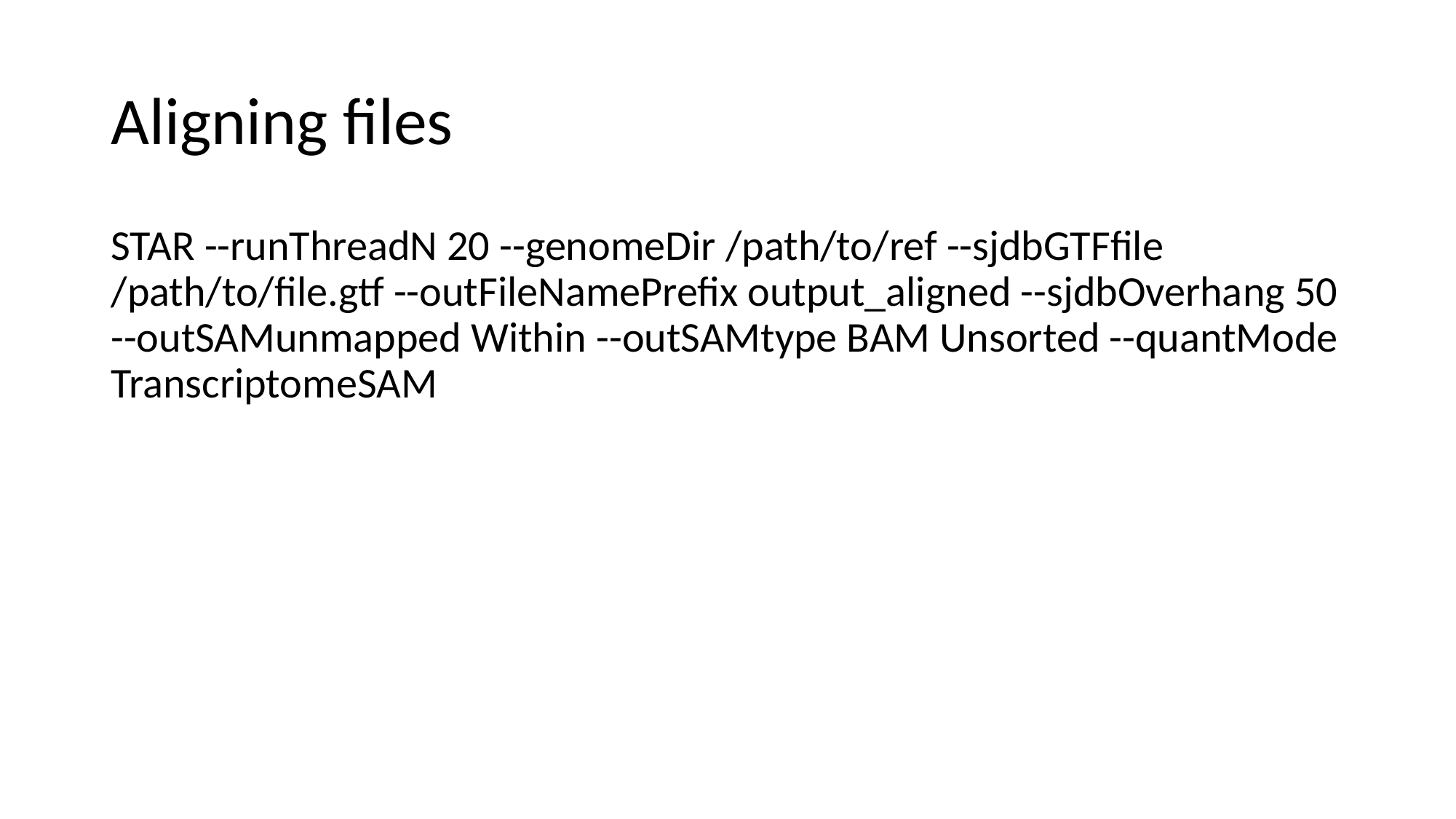

# Aligning files
STAR --runThreadN 20 --genomeDir /path/to/ref --sjdbGTFfile /path/to/file.gtf --outFileNamePrefix output_aligned --sjdbOverhang 50 --outSAMunmapped Within --outSAMtype BAM Unsorted --quantMode TranscriptomeSAM